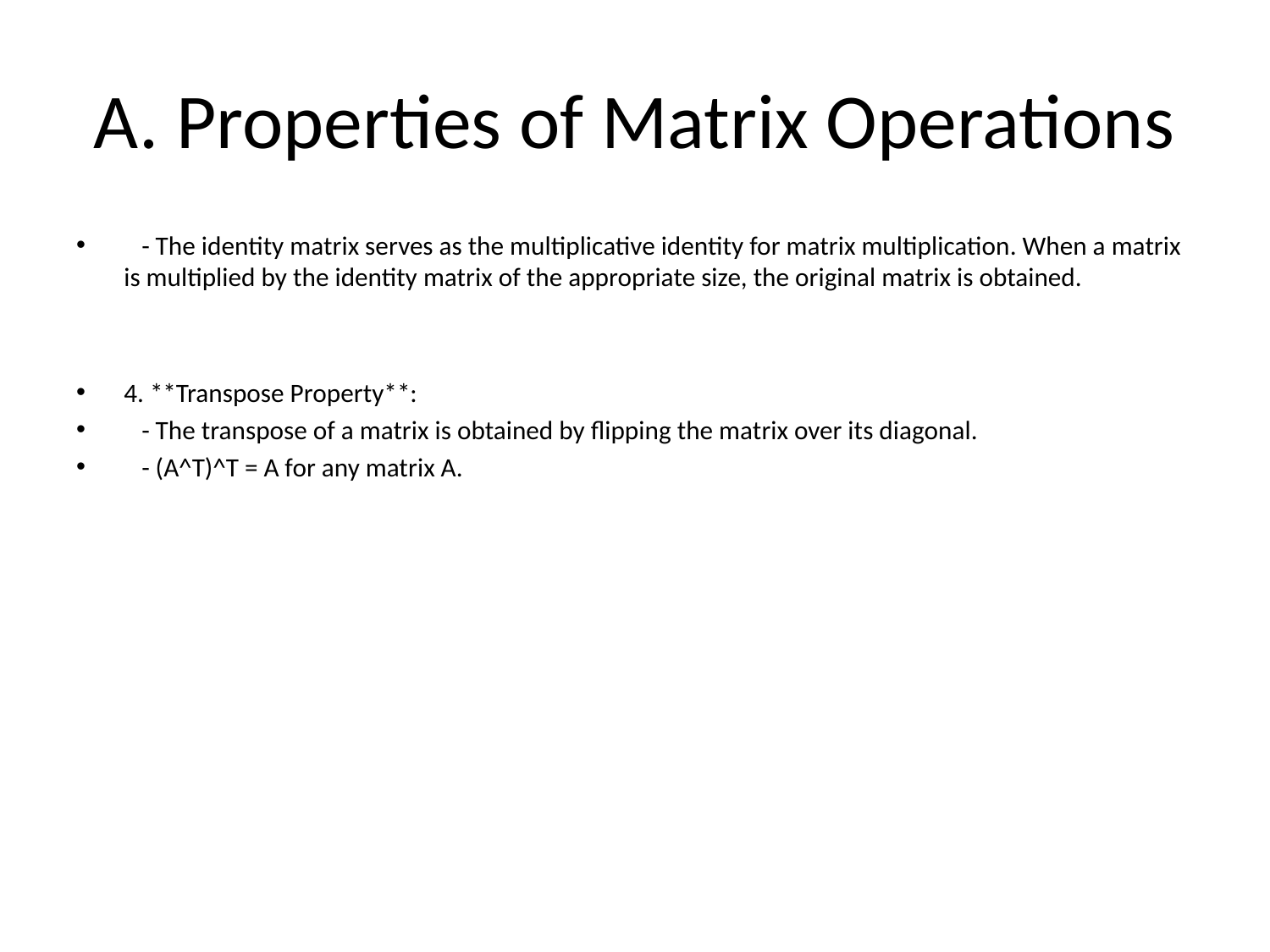

# A. Properties of Matrix Operations
   - The identity matrix serves as the multiplicative identity for matrix multiplication. When a matrix is multiplied by the identity matrix of the appropriate size, the original matrix is obtained.

4. **Transpose Property**:
   - The transpose of a matrix is obtained by flipping the matrix over its diagonal.
   - (A^T)^T = A for any matrix A.